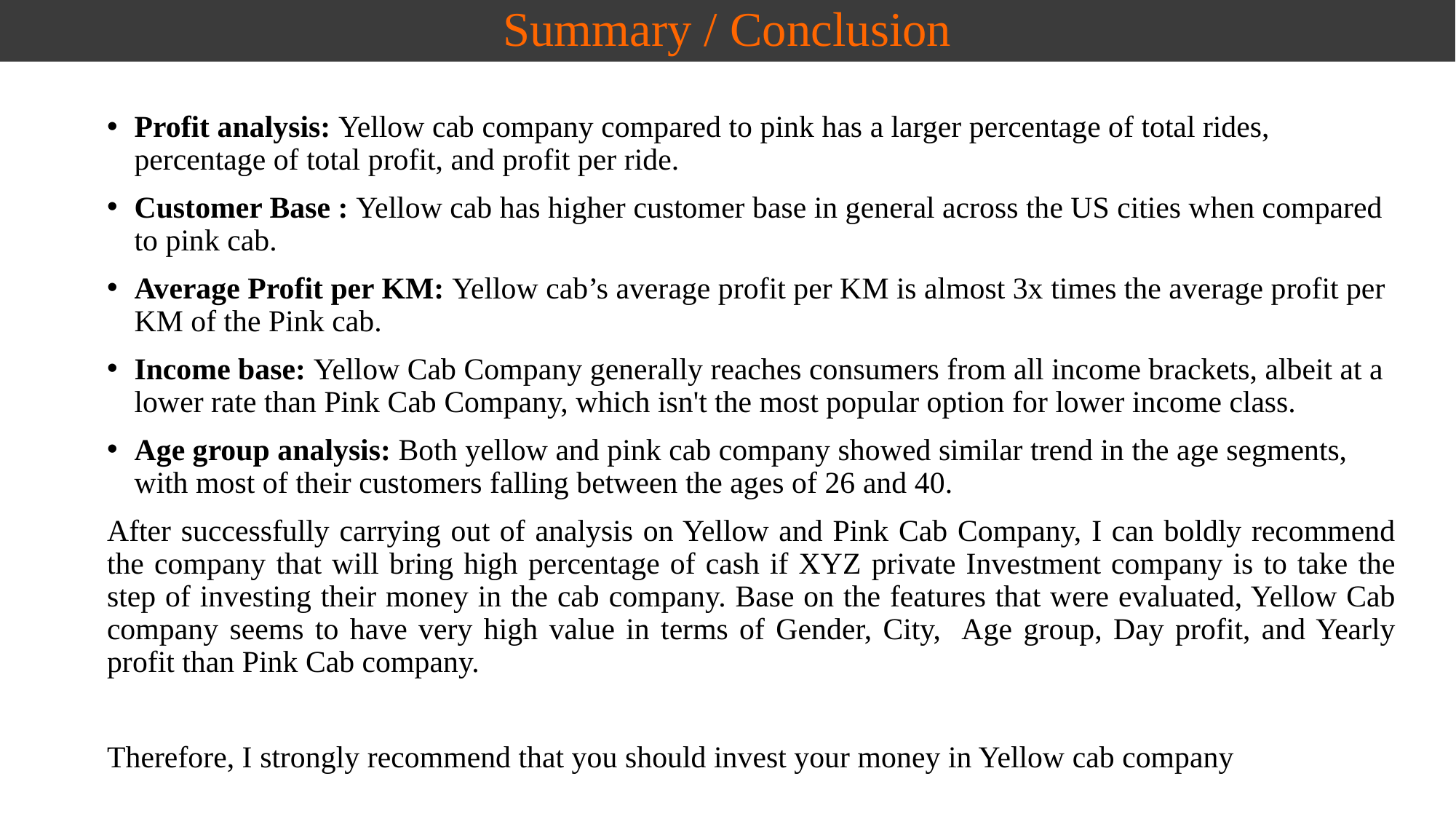

Summary / Conclusion
Profit analysis: Yellow cab company compared to pink has a larger percentage of total rides, percentage of total profit, and profit per ride.
Customer Base : Yellow cab has higher customer base in general across the US cities when compared to pink cab.
Average Profit per KM: Yellow cab’s average profit per KM is almost 3x times the average profit per KM of the Pink cab.
Income base: Yellow Cab Company generally reaches consumers from all income brackets, albeit at a lower rate than Pink Cab Company, which isn't the most popular option for lower income class.
Age group analysis: Both yellow and pink cab company showed similar trend in the age segments, with most of their customers falling between the ages of 26 and 40.
After successfully carrying out of analysis on Yellow and Pink Cab Company, I can boldly recommend the company that will bring high percentage of cash if XYZ private Investment company is to take the step of investing their money in the cab company. Base on the features that were evaluated, Yellow Cab company seems to have very high value in terms of Gender, City,  Age group, Day profit, and Yearly profit than Pink Cab company.

Therefore, I strongly recommend that you should invest your money in Yellow cab company